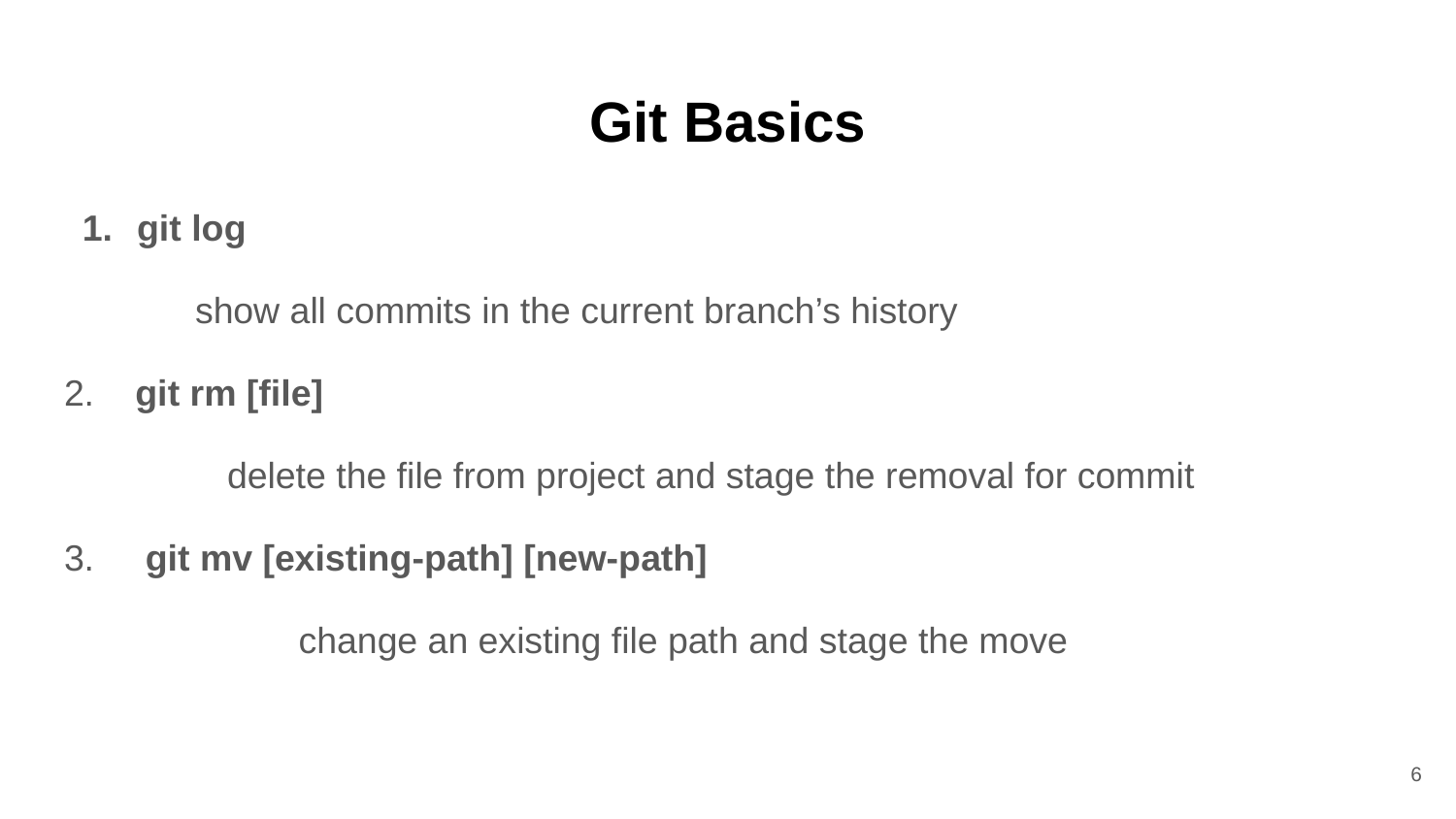

# Git Basics
git log
       show all commits in the current branch’s history
2.    git rm [file]
                delete the file from project and stage the removal for commit
3.     git mv [existing-path] [new-path]
                       change an existing file path and stage the move

6